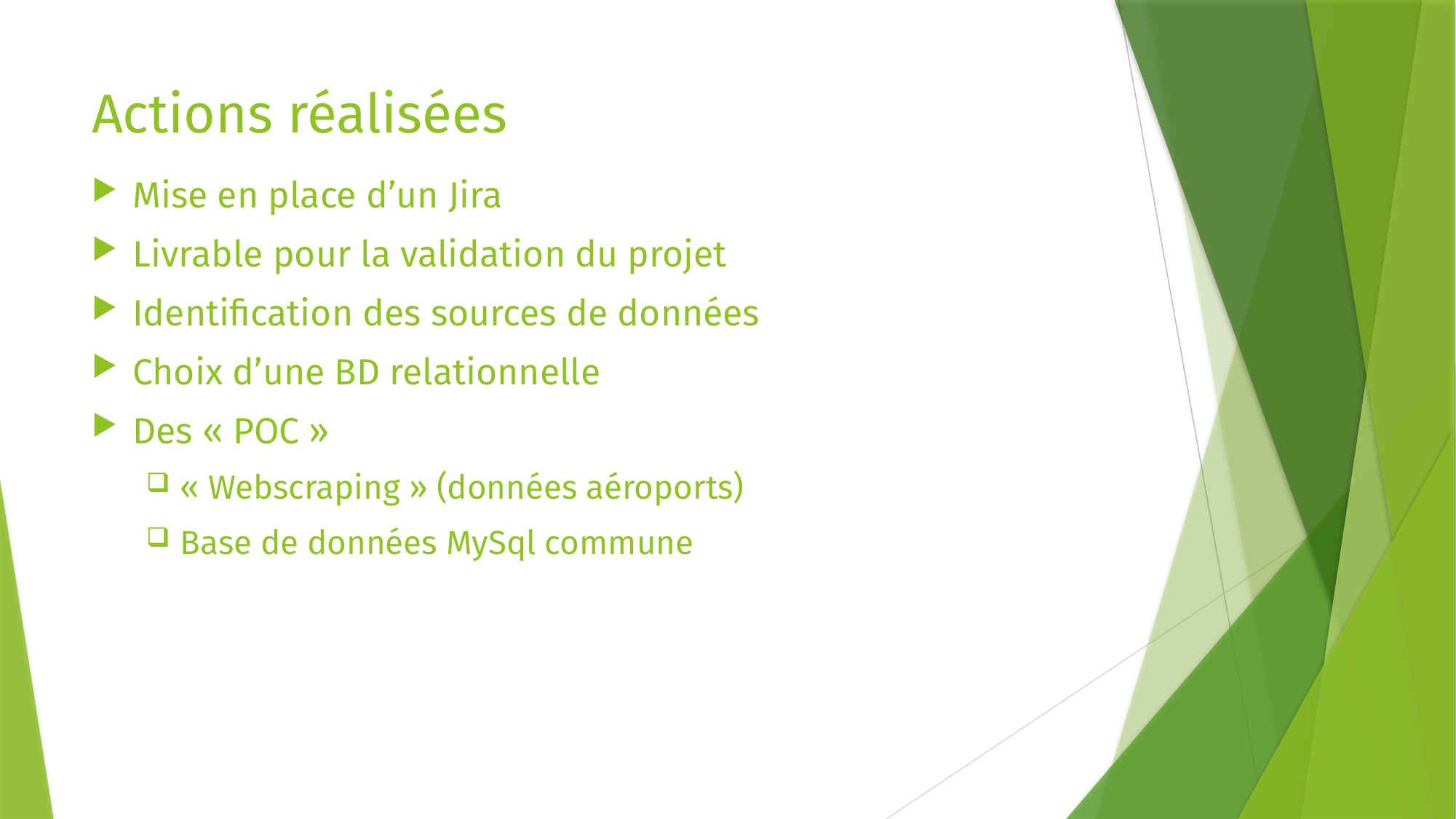

# Actions réalisées
Mise en place d’un Jira
Livrable pour la validation du projet
Identification des sources de données
Choix d’une BD relationnelle
Des « POC »
« Webscraping » (données aéroports)
Base de données MySql commune